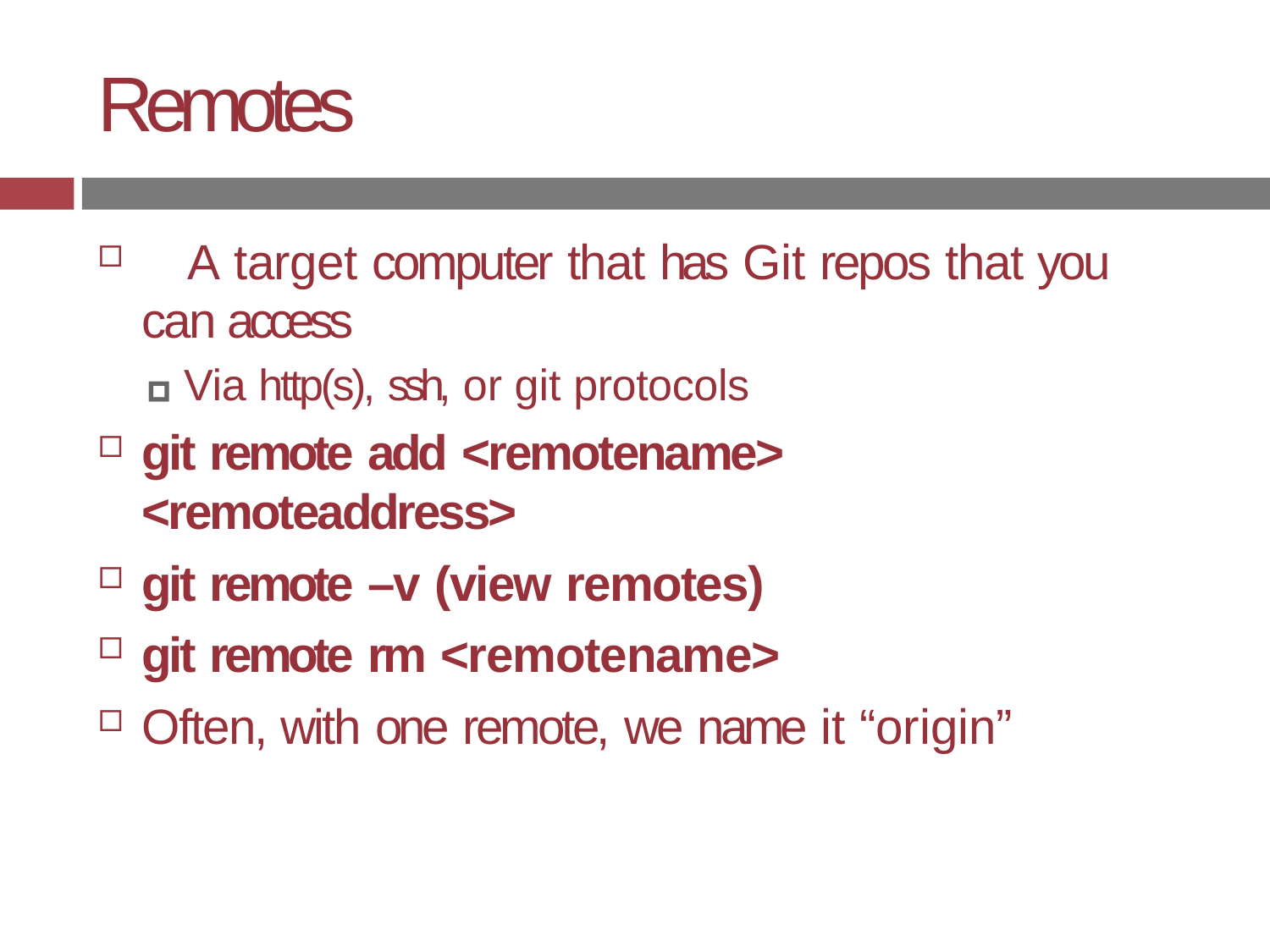

# Remotes
	A target computer that has Git repos that you can access
🞑 Via http(s), ssh, or git protocols
git remote add <remotename> <remoteaddress>
git remote –v (view remotes)
git remote rm <remotename>
Often, with one remote, we name it “origin”